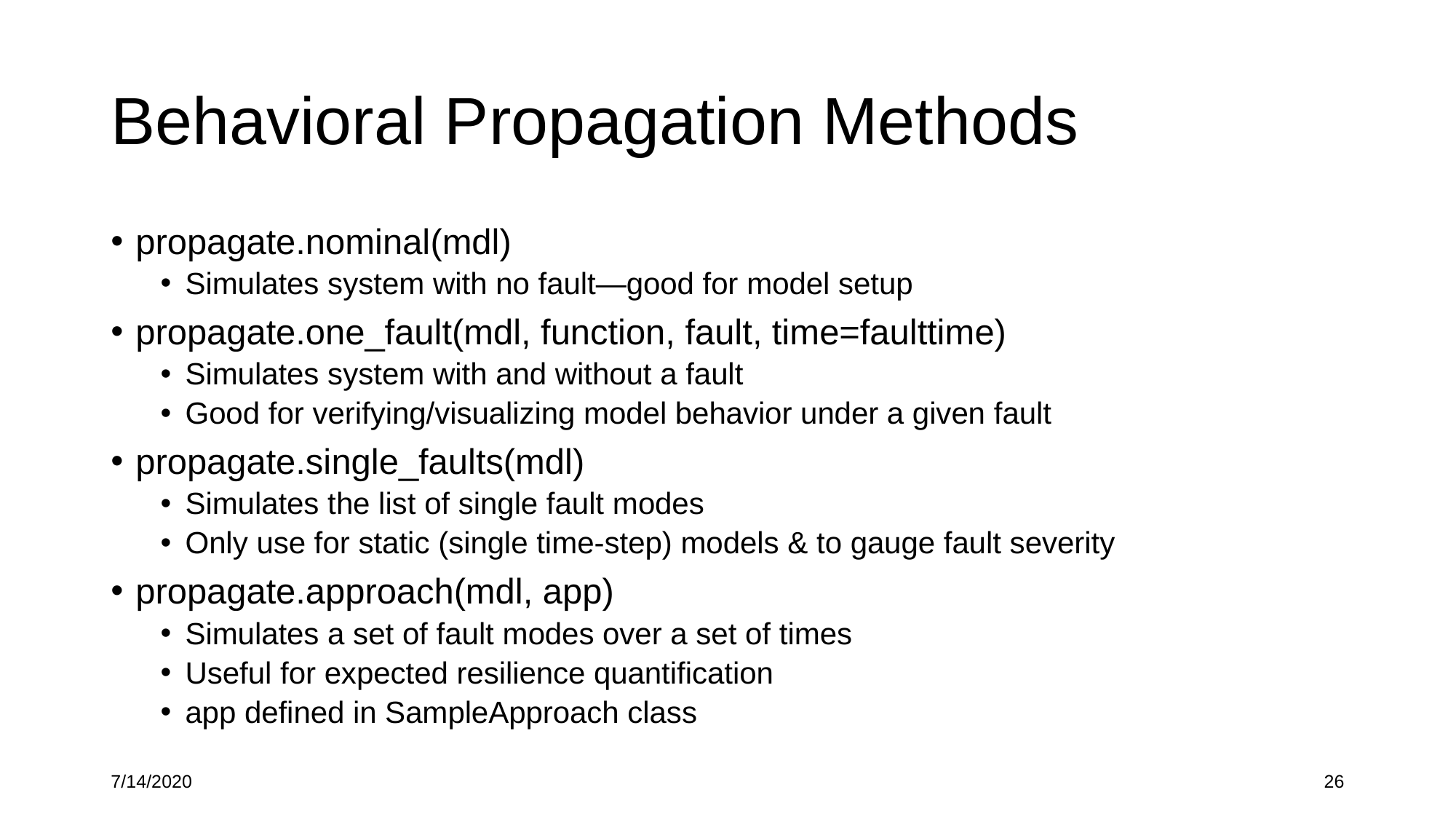

# Behavioral Propagation Methods
propagate.nominal(mdl)
Simulates system with no fault—good for model setup
propagate.one_fault(mdl, function, fault, time=faulttime)
Simulates system with and without a fault
Good for verifying/visualizing model behavior under a given fault
propagate.single_faults(mdl)
Simulates the list of single fault modes
Only use for static (single time-step) models & to gauge fault severity
propagate.approach(mdl, app)
Simulates a set of fault modes over a set of times
Useful for expected resilience quantification
app defined in SampleApproach class
7/14/2020
26